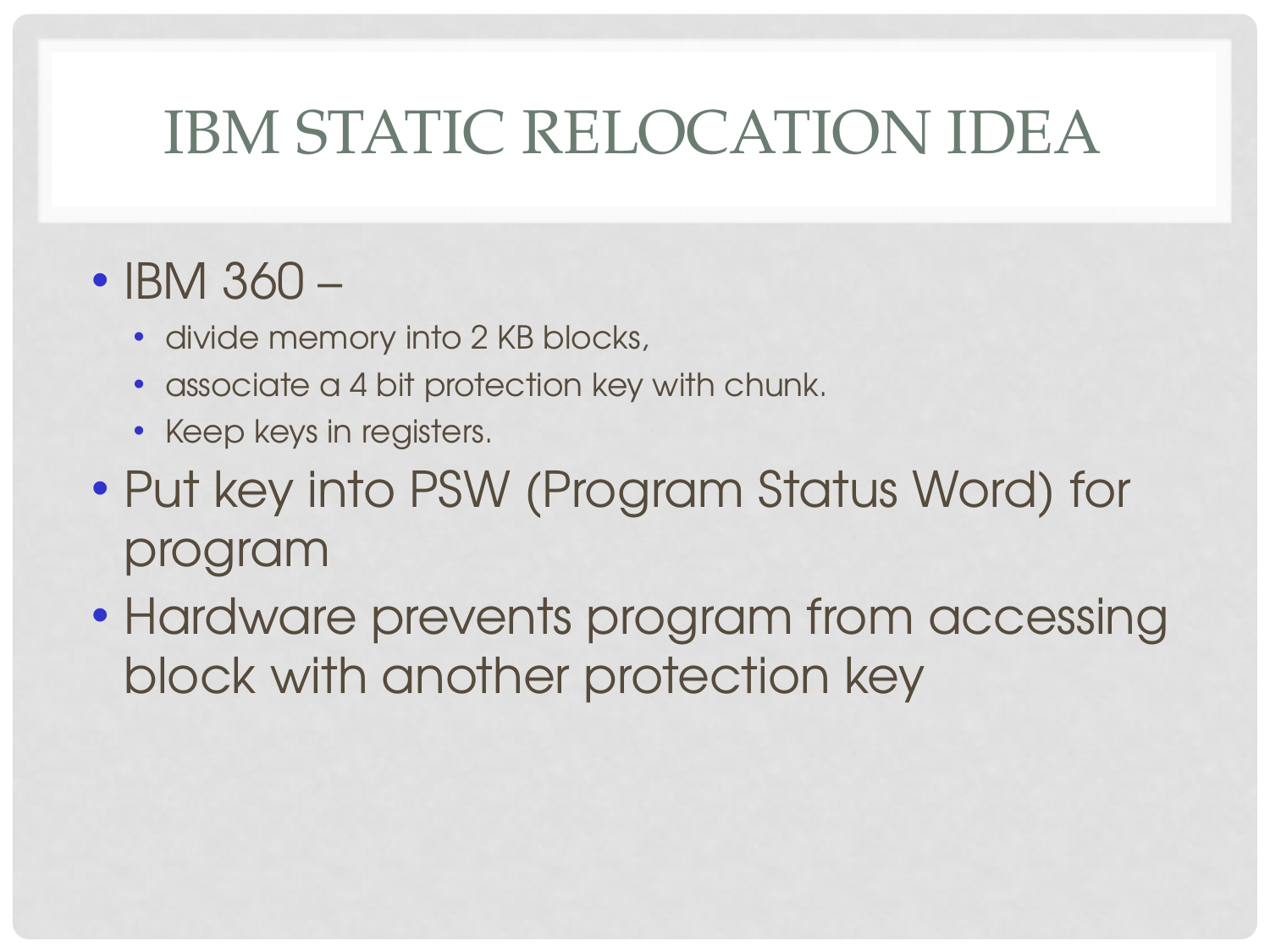

# IBM static relocation idea
IBM 360 –
divide memory into 2 KB blocks,
associate a 4 bit protection key with chunk.
Keep keys in registers.
Put key into PSW (Program Status Word) for program
Hardware prevents program from accessing block with another protection key